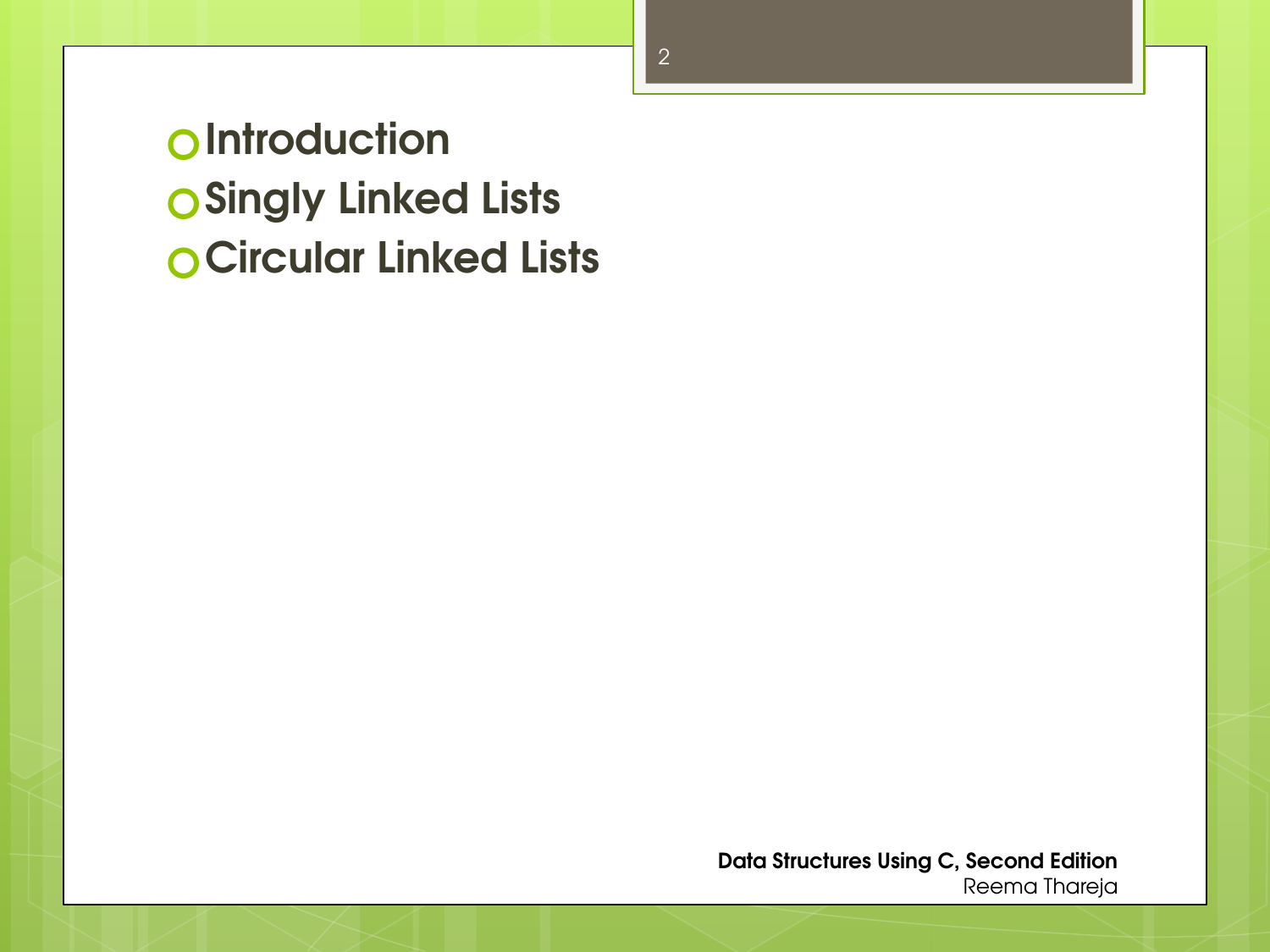

2
Introduction
Singly Linked Lists
Circular Linked Lists

Data Structures Using C, Second Edition
Reema Thareja